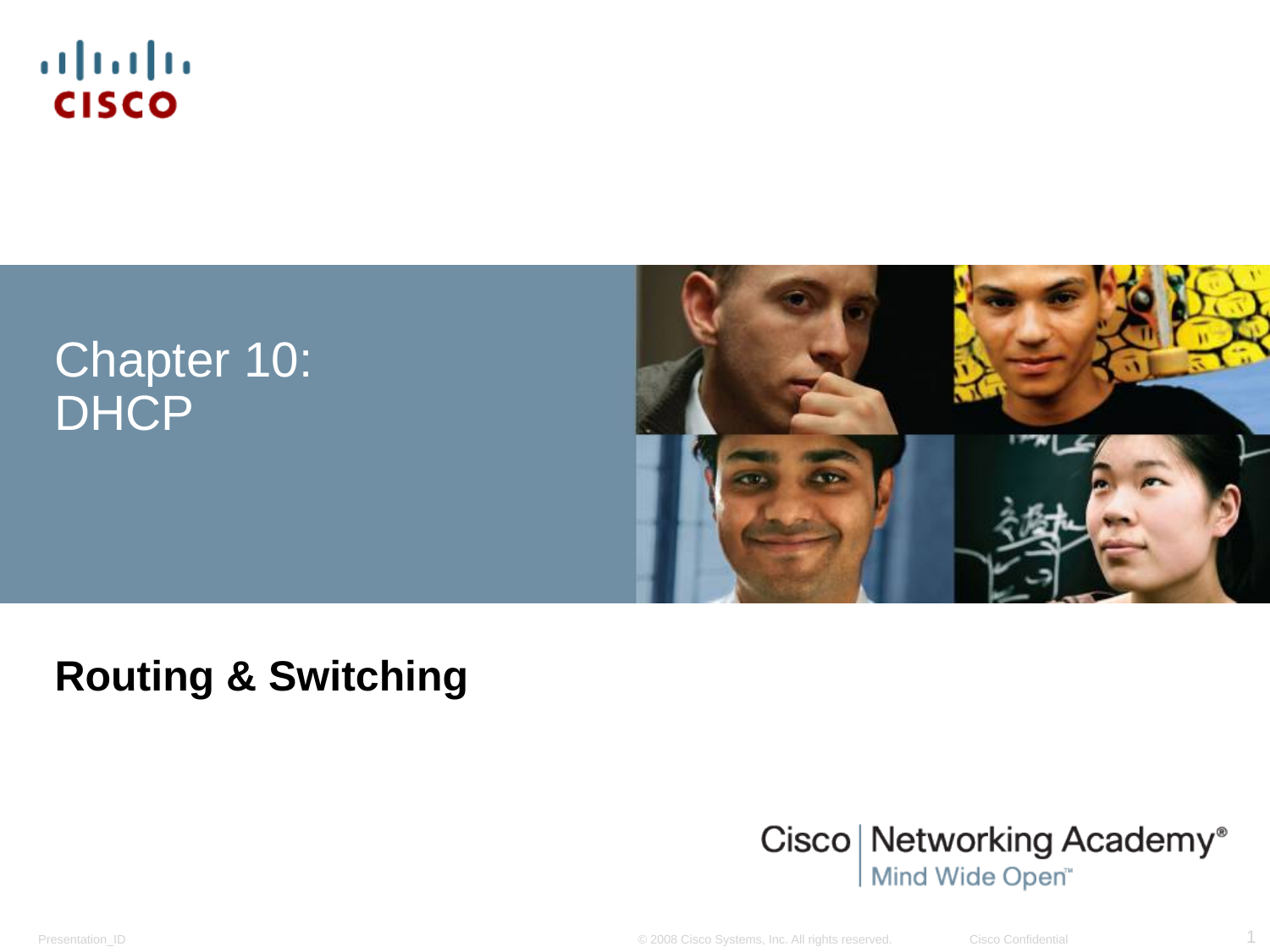

# Chapter 10: DHCP
Routing & Switching